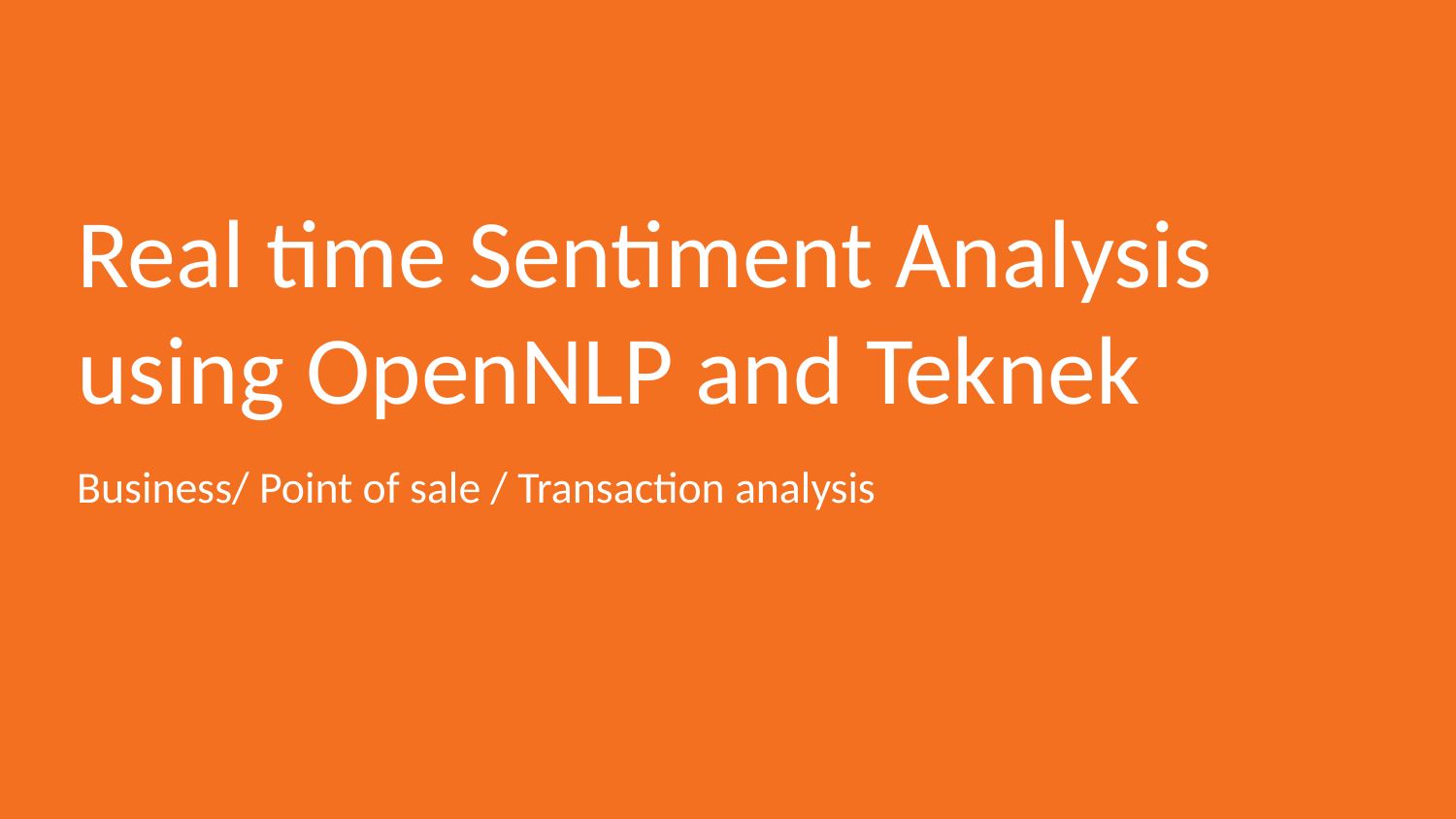

# Real time Sentiment Analysis using OpenNLP and Teknek
Business/ Point of sale / Transaction analysis